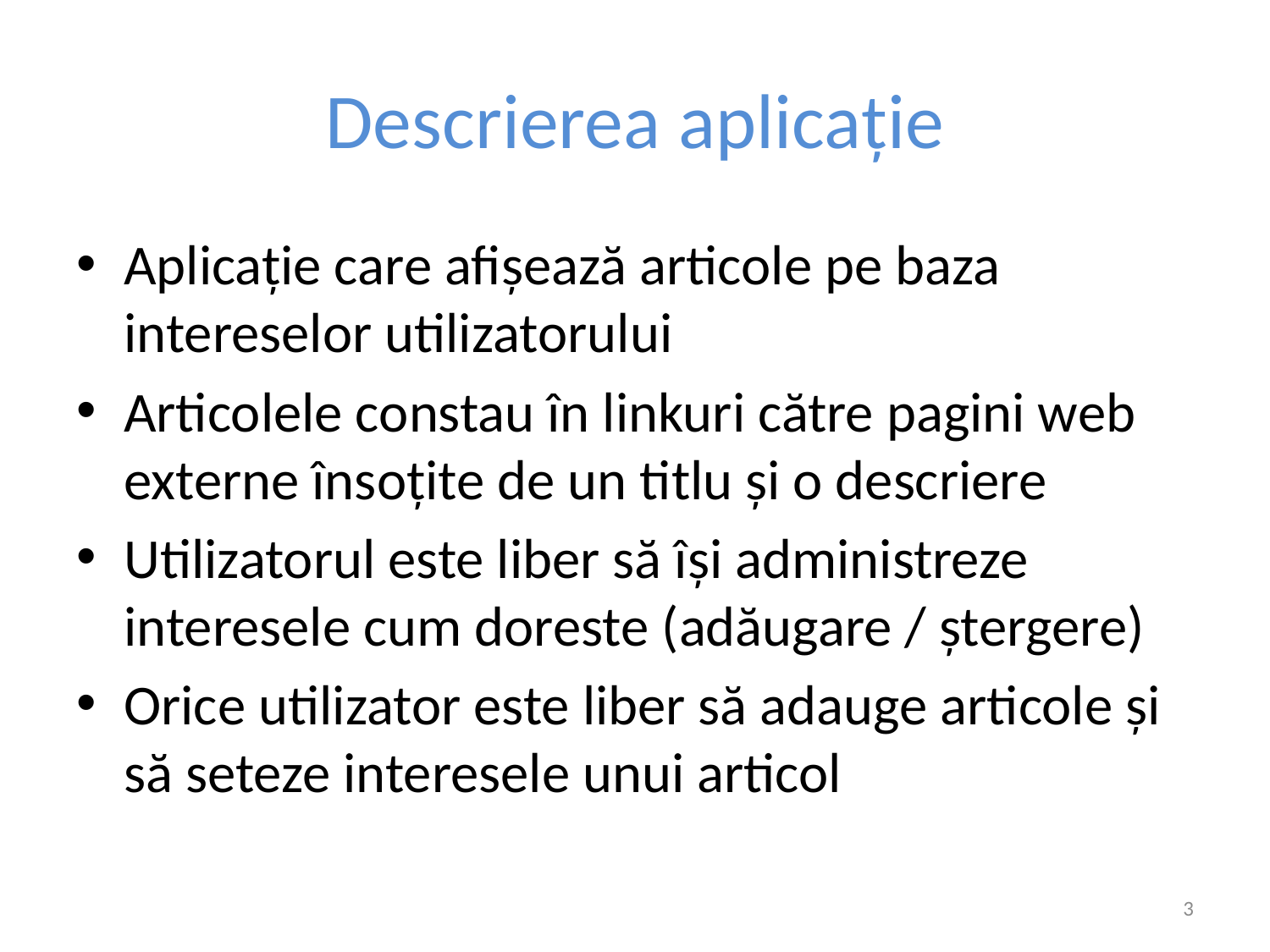

# Descrierea aplicație
Aplicație care afișează articole pe baza intereselor utilizatorului
Articolele constau în linkuri către pagini web externe însoțite de un titlu și o descriere
Utilizatorul este liber să își administreze interesele cum doreste (adăugare / ștergere)
Orice utilizator este liber să adauge articole și să seteze interesele unui articol

3